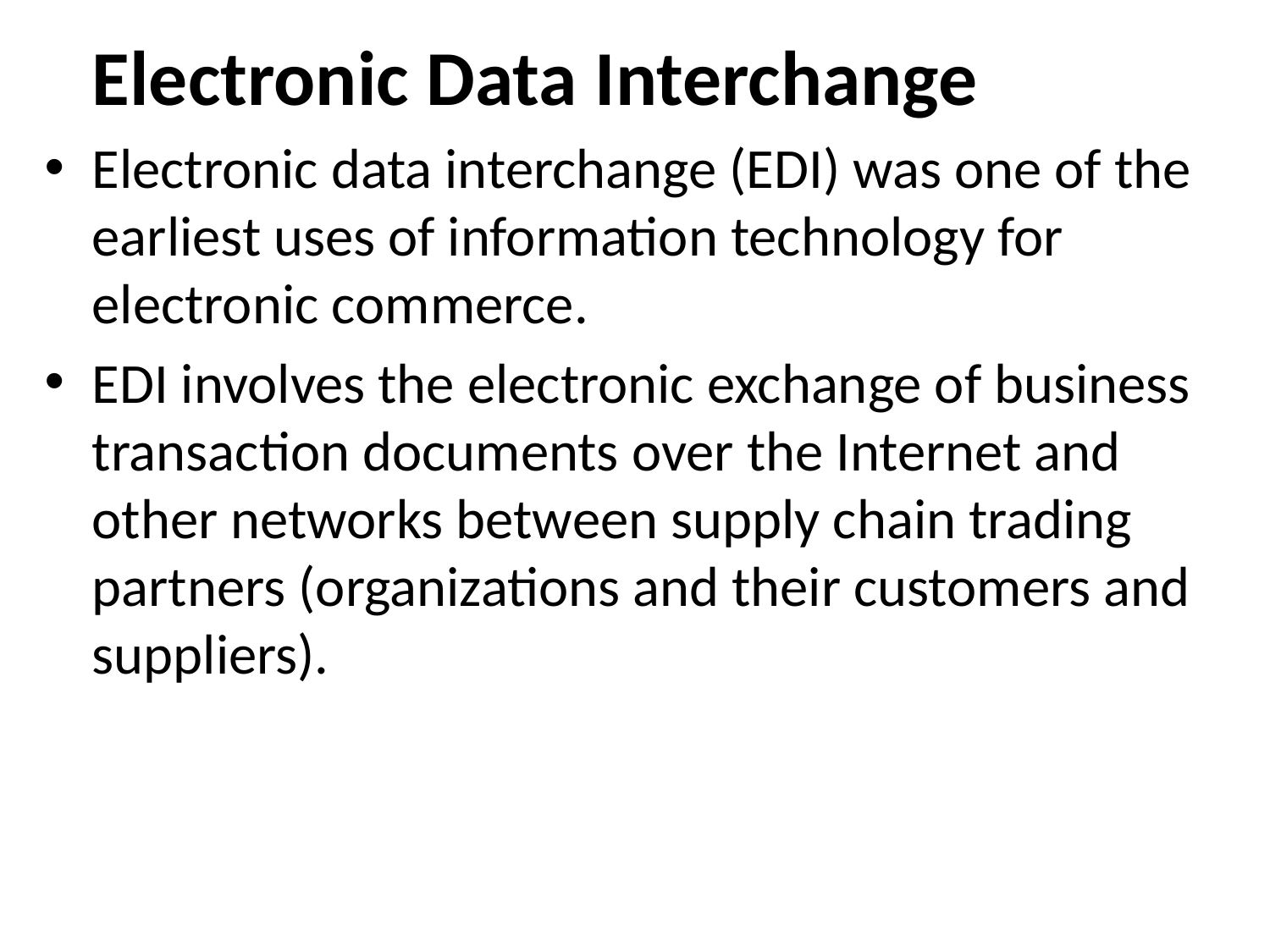

Electronic Data Interchange
Electronic data interchange (EDI) was one of the earliest uses of information technology for electronic commerce.
EDI involves the electronic exchange of business transaction documents over the Internet and other networks between supply chain trading partners (organizations and their customers and suppliers).